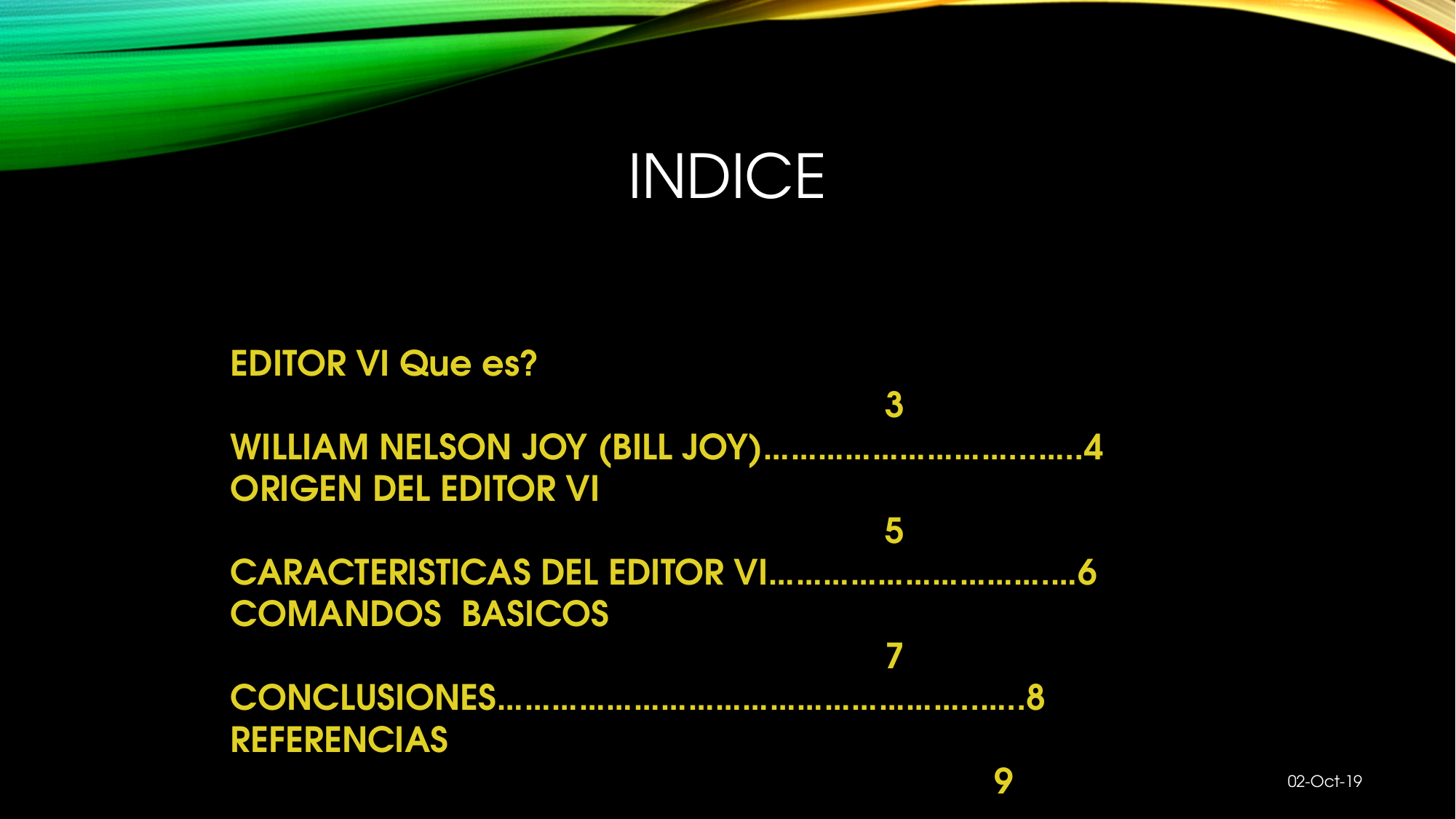

# INDICE
EDITOR VI Que es?												3
WILLIAM NELSON JOY (BILL JOY)………………………...…..4
ORIGEN DEL EDITOR VI											5
CARACTERISTICAS DEL EDITOR VI………………………….…6
COMANDOS  BASICOS											7
CONCLUSIONES……………………………………………..…..8
REFERENCIAS													9
02-Oct-19